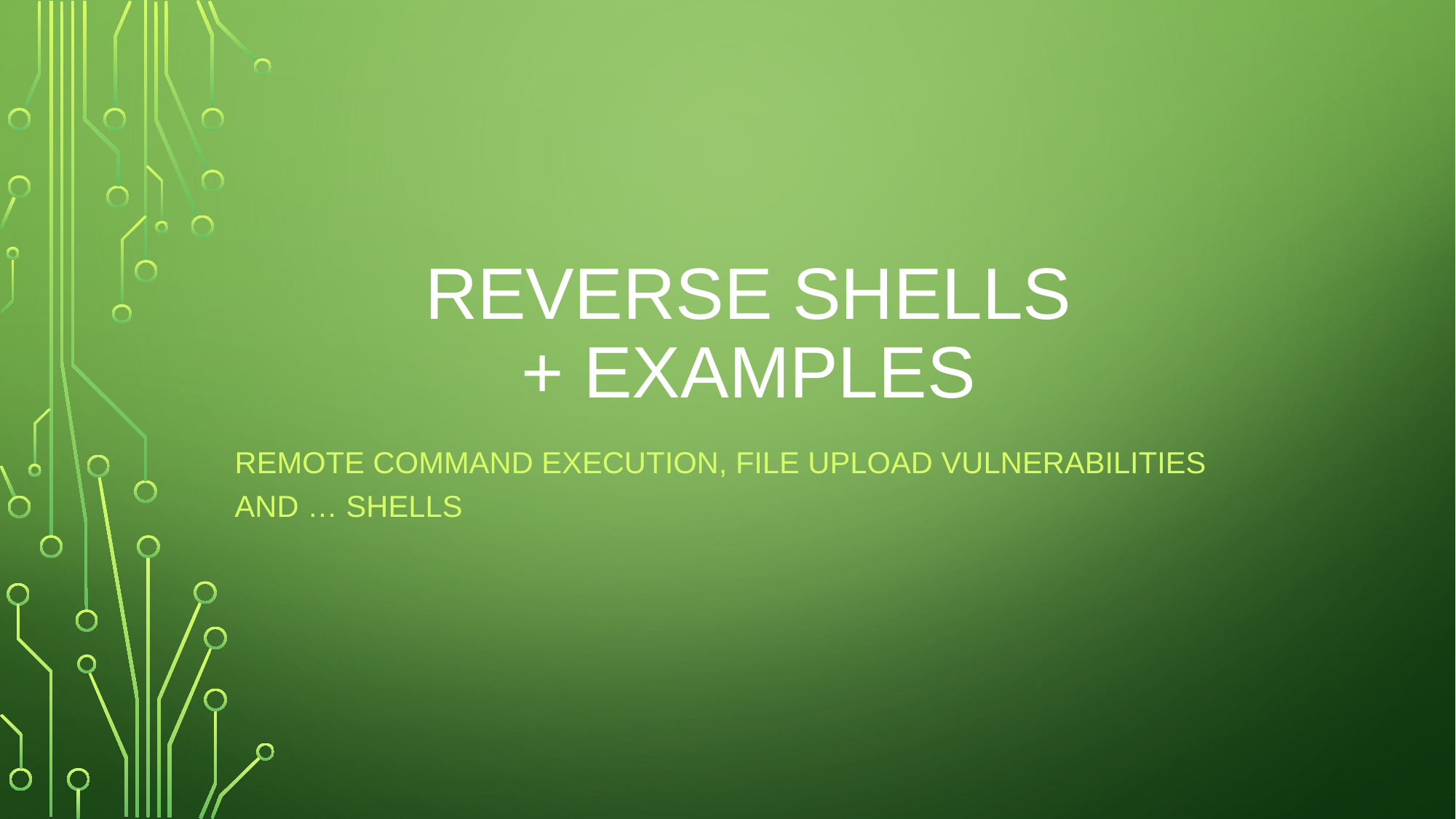

# Reverse shells + examples
Remote command Execution, file upload vulnerabilities and … SHELLS